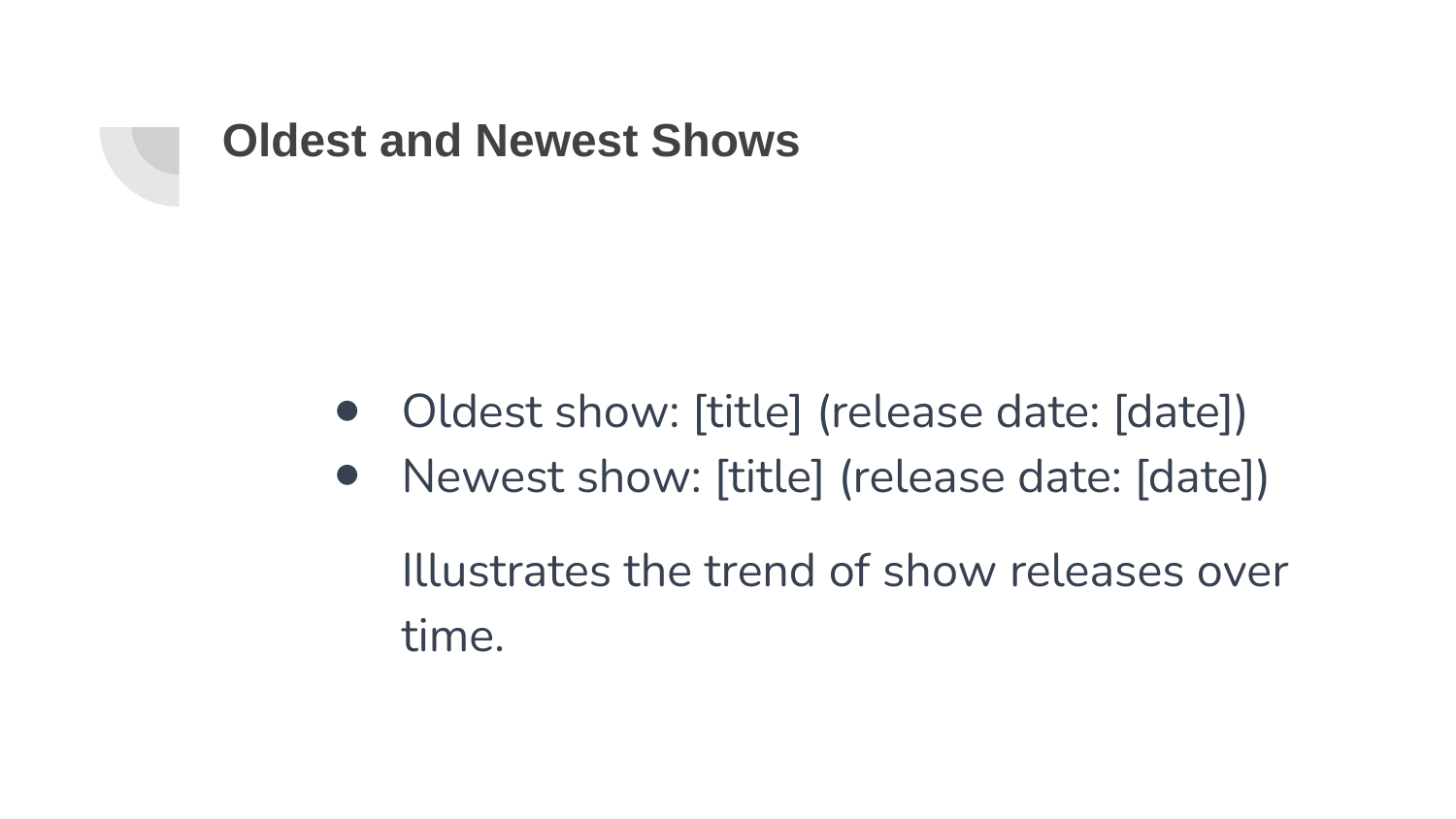

# Oldest and Newest Shows

Oldest show: [title] (release date: [date])
Newest show: [title] (release date: [date])
Illustrates the trend of show releases over time.